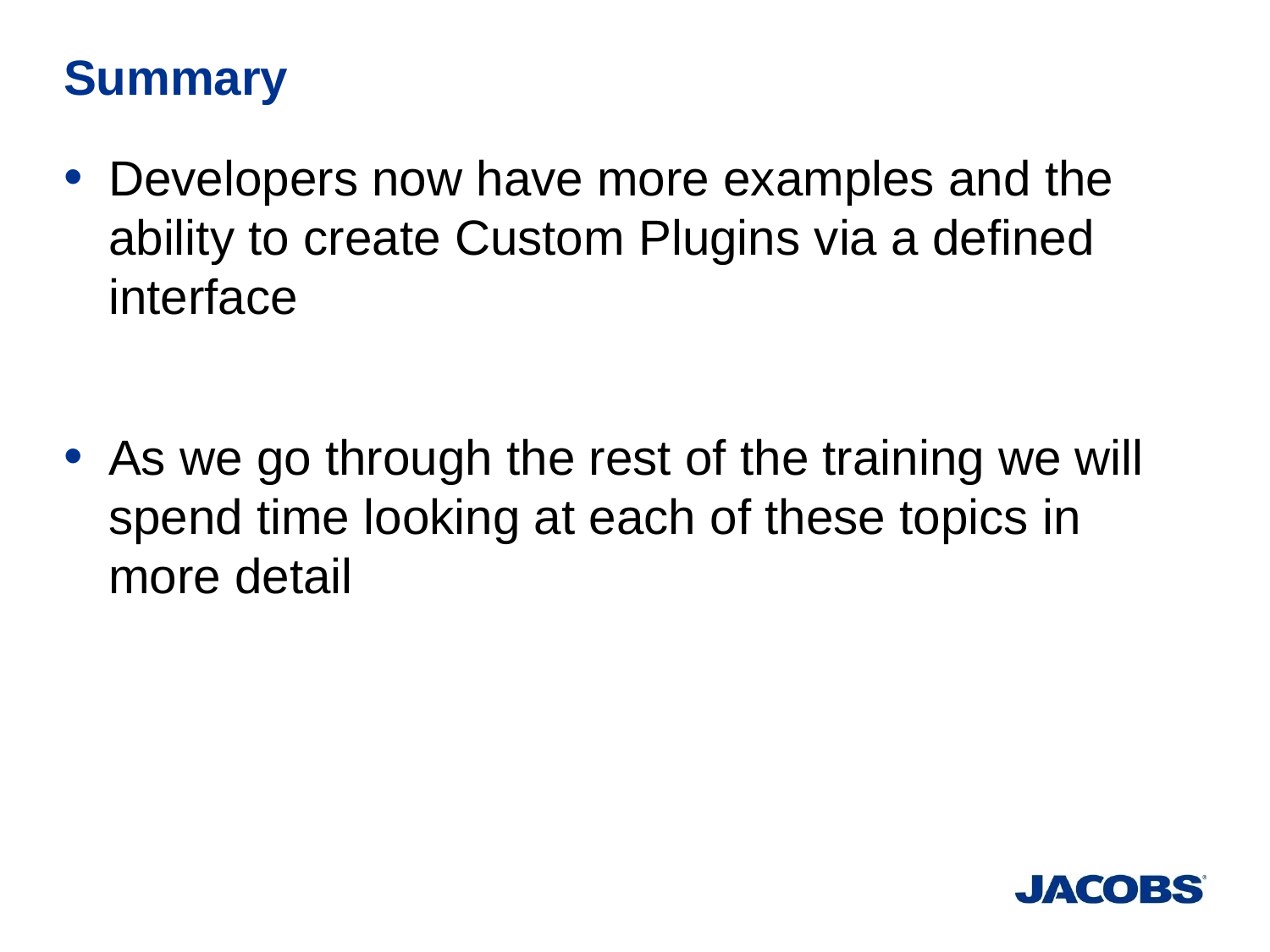

# Summary
Developers now have more examples and the ability to create Custom Plugins via a defined interface

As we go through the rest of the training we will spend time looking at each of these topics in more detail